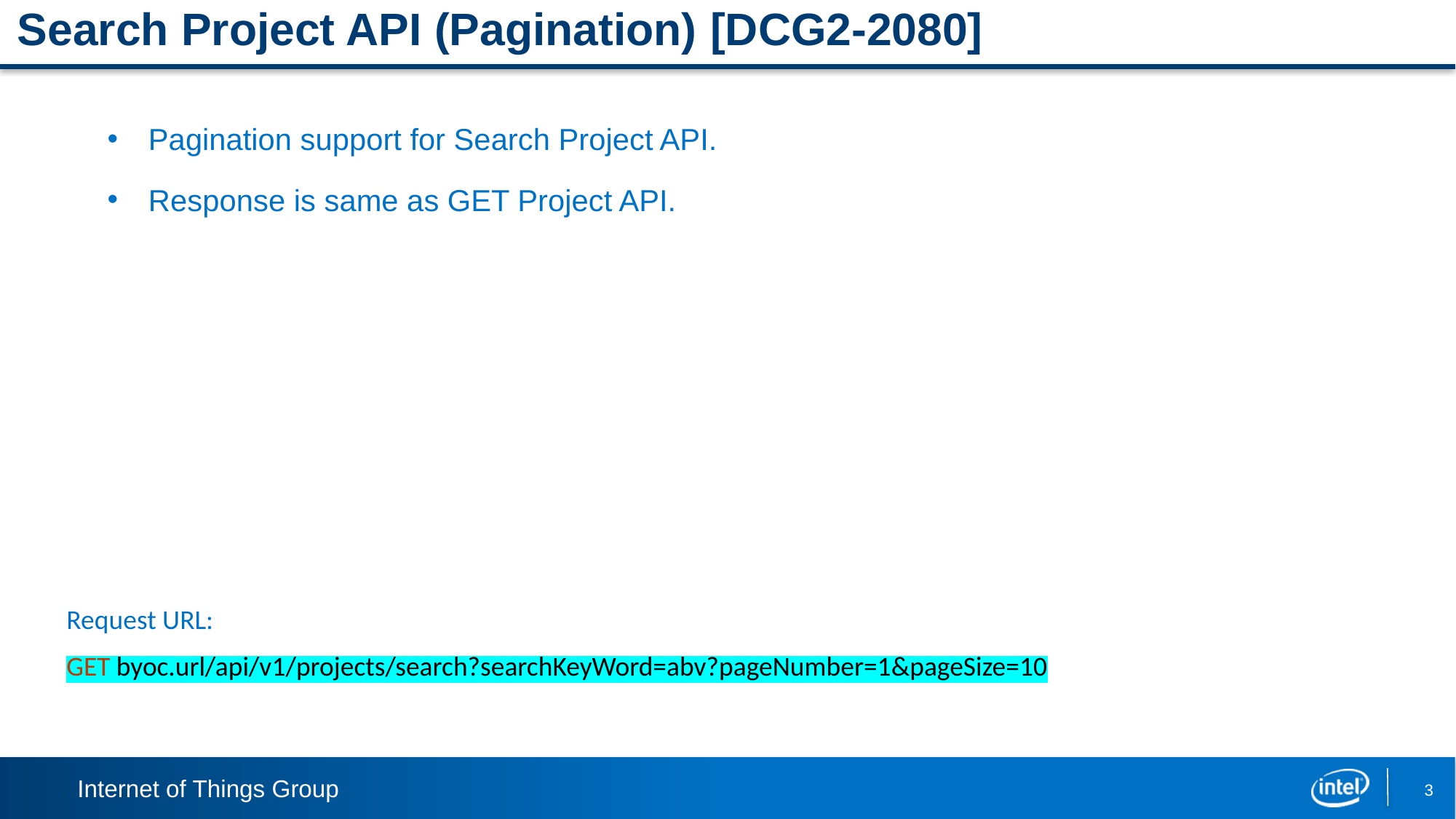

# Search Project API (Pagination) [DCG2-2080]
Pagination support for Search Project API.
Response is same as GET Project API.
Request URL:
GET byoc.url/api/v1/projects/search?searchKeyWord=abv?pageNumber=1&pageSize=10
3